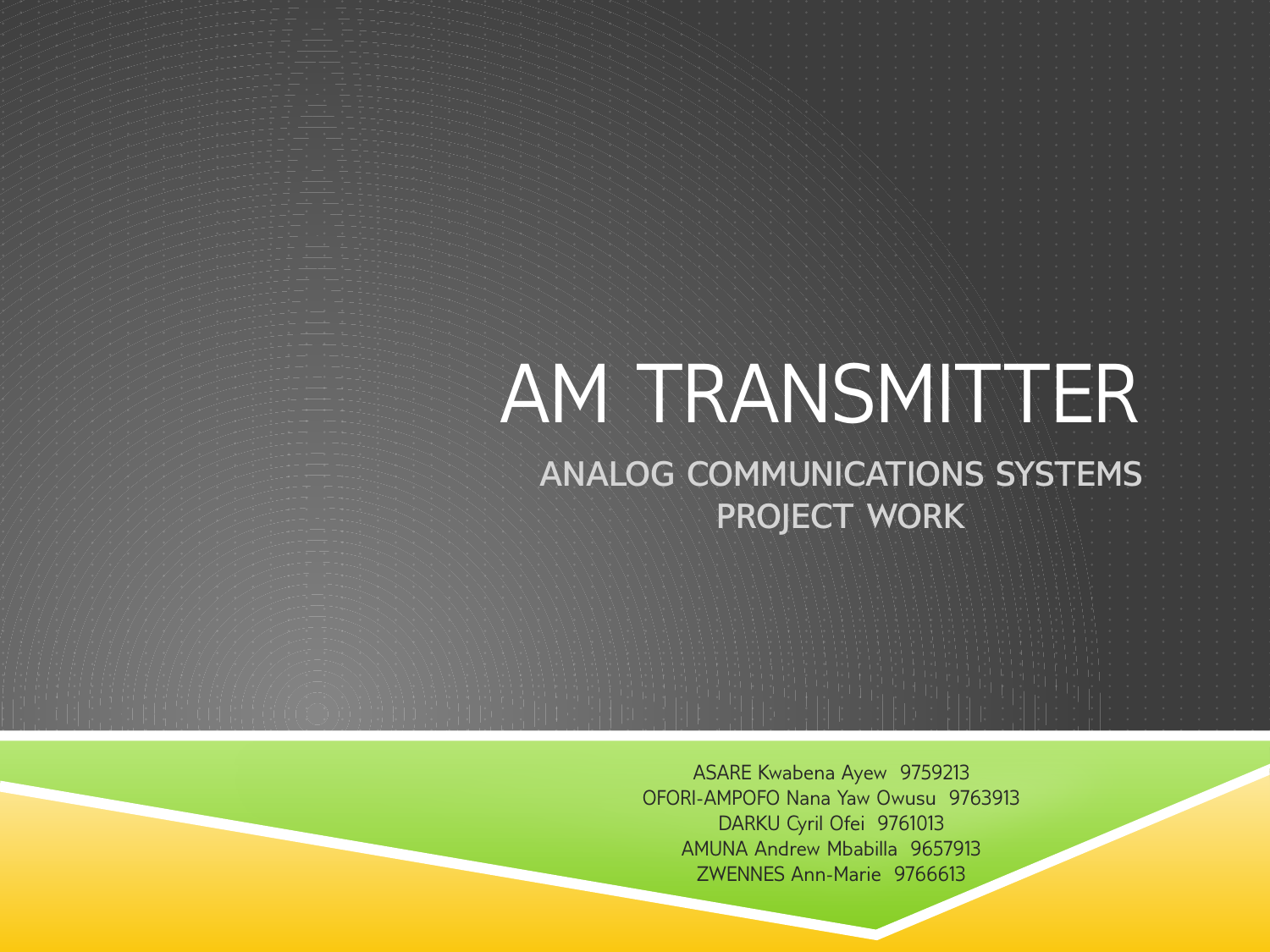

# AM TRANSMITTER
ANALOG COMMUNICATIONS SYSTEMS PROJECT WORK

ASARE Kwabena Ayew  9759213
OFORI-AMPOFO Nana Yaw Owusu  9763913
DARKU Cyril Ofei  9761013
AMUNA Andrew Mbabilla  9657913
ZWENNES Ann-Marie  9766613